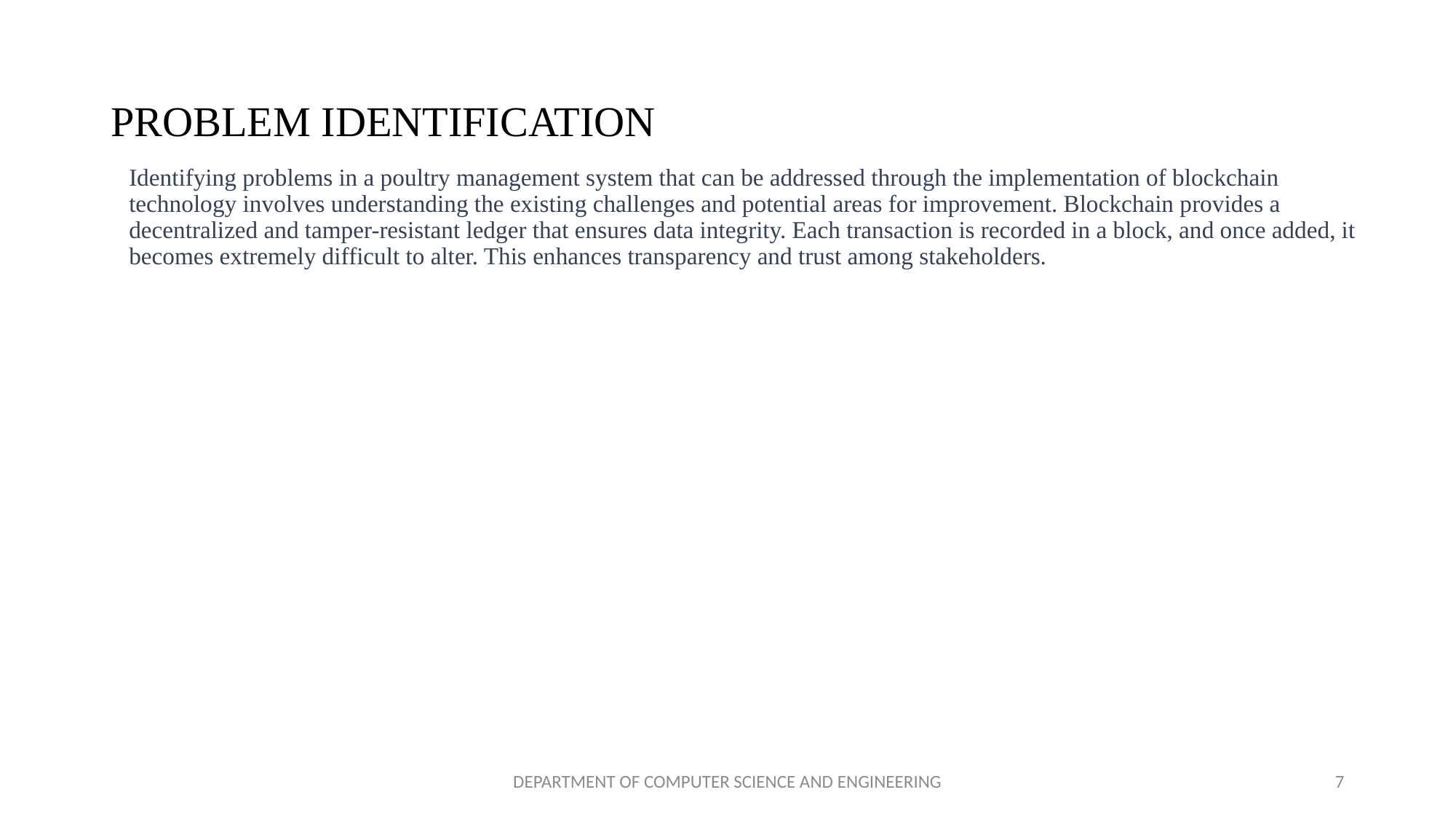

# PROBLEM IDENTIFICATION
Identifying problems in a poultry management system that can be addressed through the implementation of blockchain technology involves understanding the existing challenges and potential areas for improvement. Blockchain provides a decentralized and tamper-resistant ledger that ensures data integrity. Each transaction is recorded in a block, and once added, it becomes extremely difficult to alter. This enhances transparency and trust among stakeholders.
DEPARTMENT OF COMPUTER SCIENCE AND ENGINEERING
7